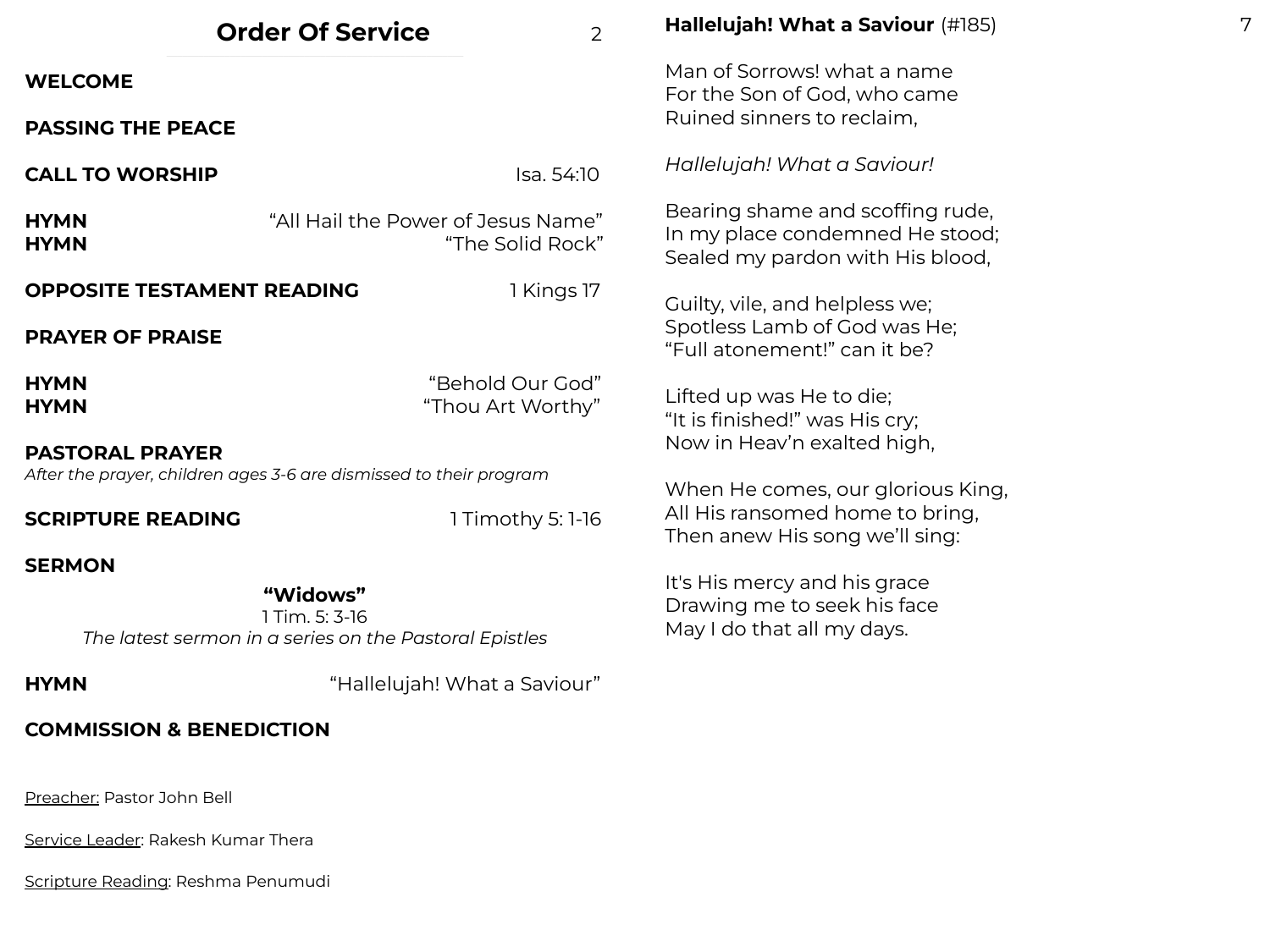

Hallelujah! What a Saviour (#185)                                                7

Man of Sorrows! what a name
For the Son of God, who came
Ruined sinners to reclaim,

Hallelujah! What a Saviour!

Bearing shame and scoffing rude,
In my place condemned He stood;
Sealed my pardon with His blood,

Guilty, vile, and helpless we;
Spotless Lamb of God was He;
“Full atonement!” can it be?

Lifted up was He to die;
“It is finished!” was His cry;
Now in Heav’n exalted high,

When He comes, our glorious King,
All His ransomed home to bring,
Then anew His song we’ll sing:

It's His mercy and his grace
Drawing me to seek his face
May I do that all my days.

                           Order Of Service                       2
________________________________________________________

WELCOME

PASSING THE PEACE

CALL TO WORSHIP                                                      Isa. 54:10

HYMN                                 “All Hail the Power of Jesus Name”
HYMN                                                                 “The Solid Rock”

OPPOSITE TESTAMENT READING                             1 Kings 17

PRAYER OF PRAISE

HYMN                                                              “Behold Our God”
HYMN                                                             “Thou Art Worthy”

PASTORAL PRAYER
After the prayer, children ages 3-6 are dismissed to their program

SCRIPTURE READING                                      1 Timothy 5: 1-16

SERMON

“Widows”
1 Tim. 5: 3-16
The latest sermon in a series on the Pastoral Epistles

HYMN                                            “Hallelujah! What a Saviour”

COMMISSION & BENEDICTION

Preacher: Pastor John Bell

Service Leader: Rakesh Kumar Thera

Scripture Reading: Reshma Penumudi